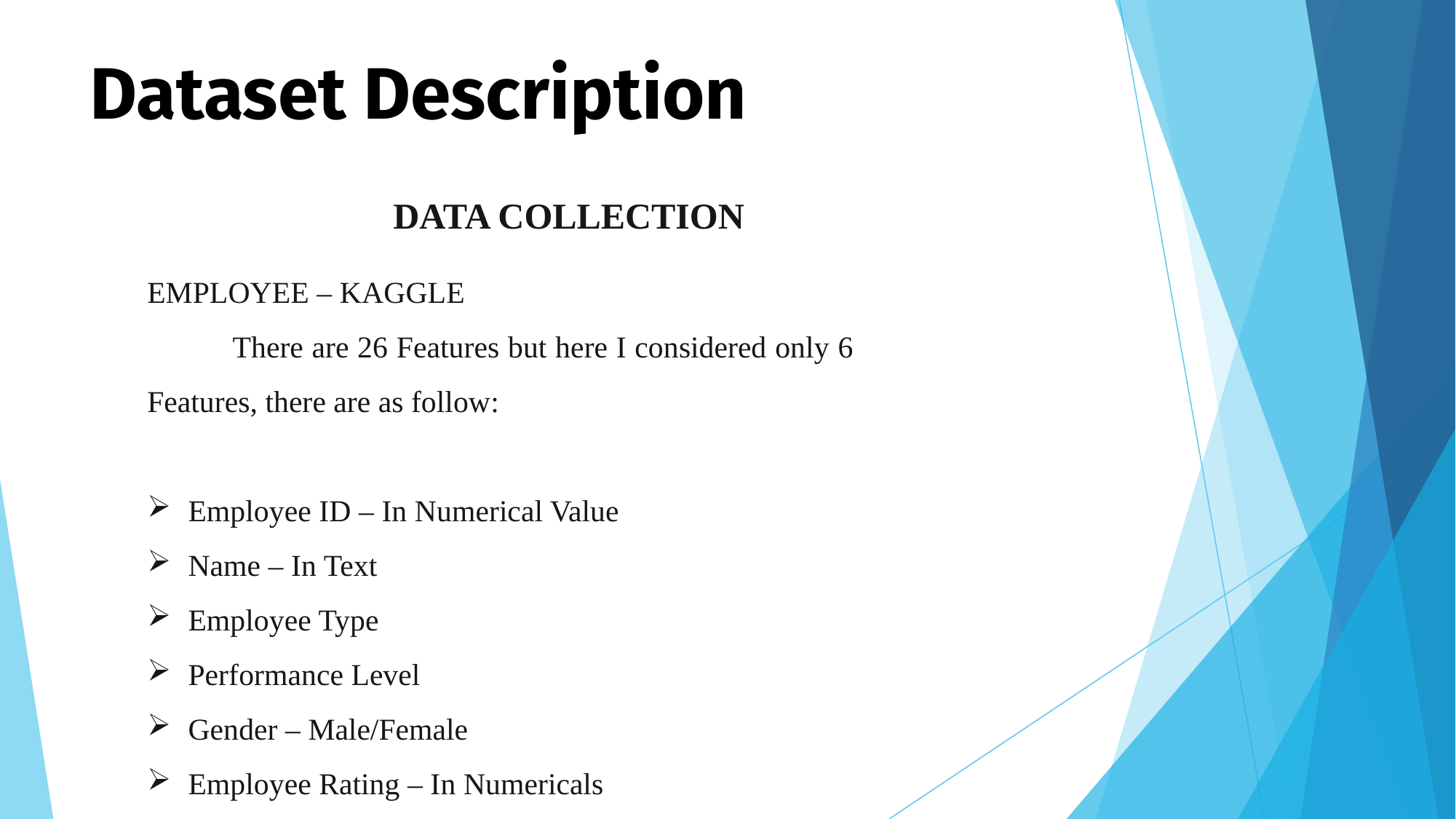

# Dataset Description
DATA COLLECTION
EMPLOYEE – KAGGLE
          There are 26 Features but here I considered only 6 Features, there are as follow:

Employee ID – In Numerical Value
Name – In Text
Employee Type
Performance Level
Gender – Male/Female
Employee Rating – In Numericals